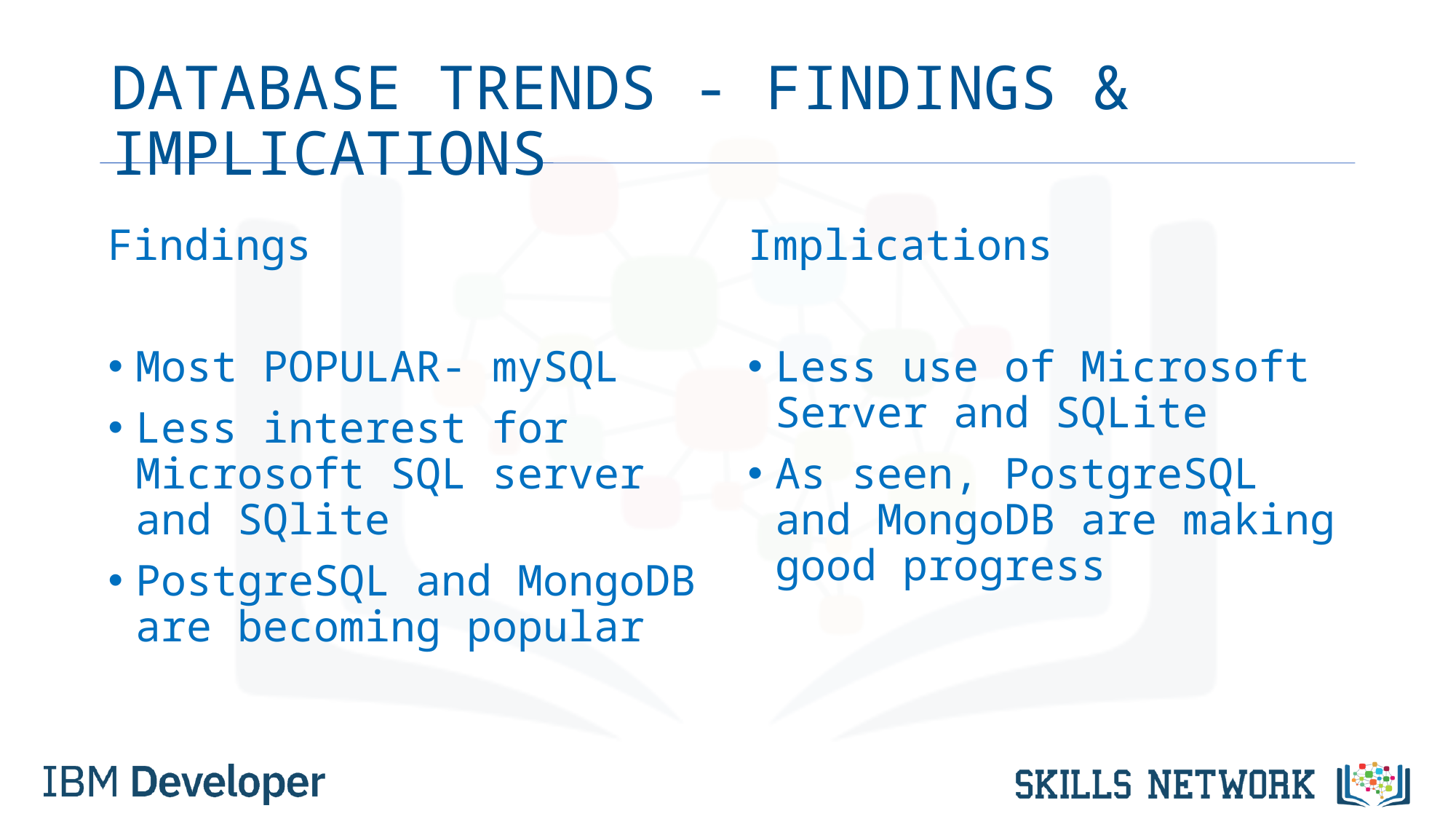

# DATABASE TRENDS - FINDINGS & IMPLICATIONS
Findings

Most POPULAR- mySQL
Less interest for Microsoft SQL server and SQlite
PostgreSQL and MongoDB are becoming popular
Implications

Less use of Microsoft Server and SQLite
As seen, PostgreSQL and MongoDB are making good progress